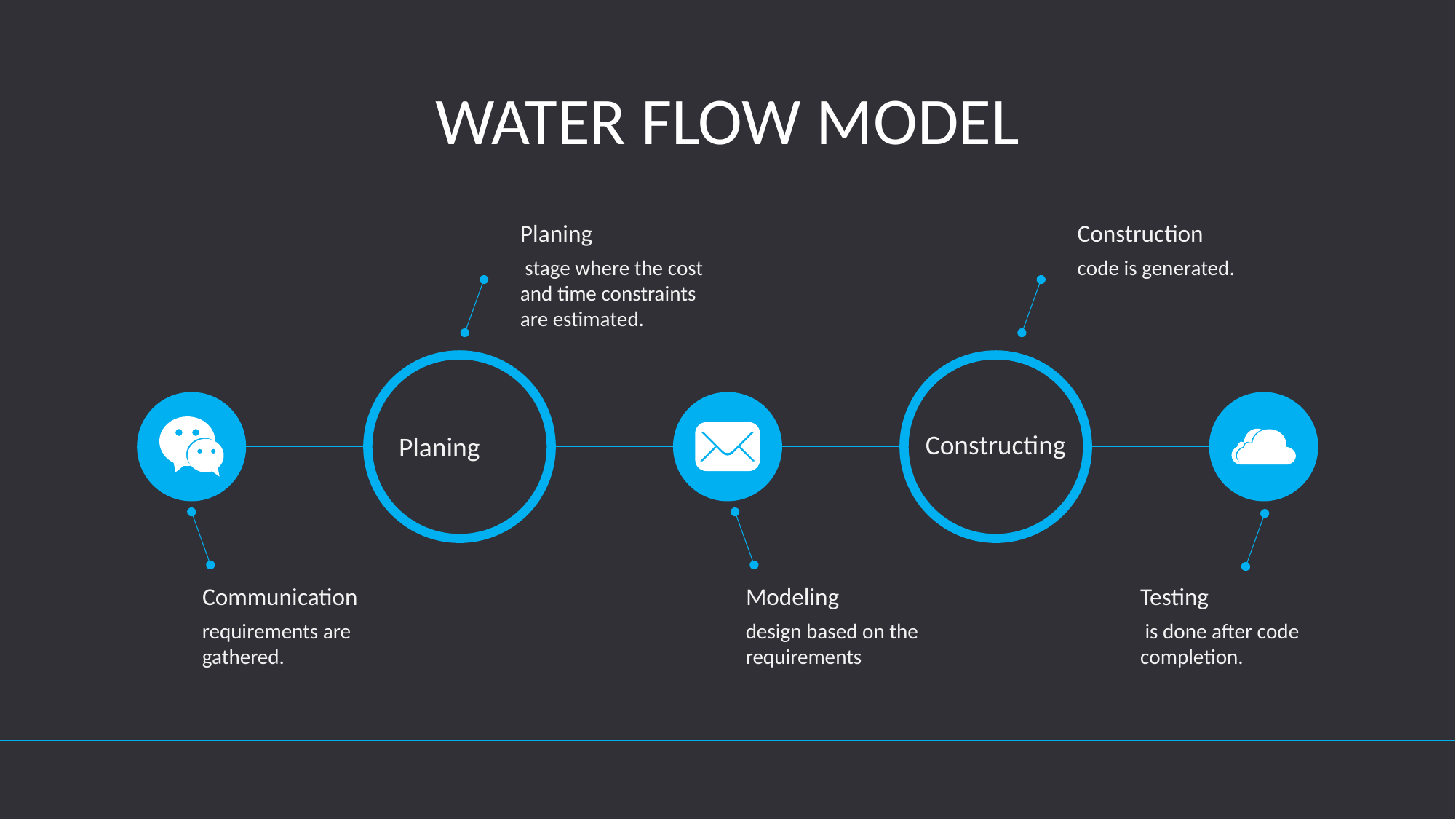

# Water flow model
Planing
Construction
 stage where the cost and time constraints are estimated.
code is generated.

Constructing
Planing

Communication
Modeling
Testing
requirements are gathered.
design based on the requirements
 is done after code completion.